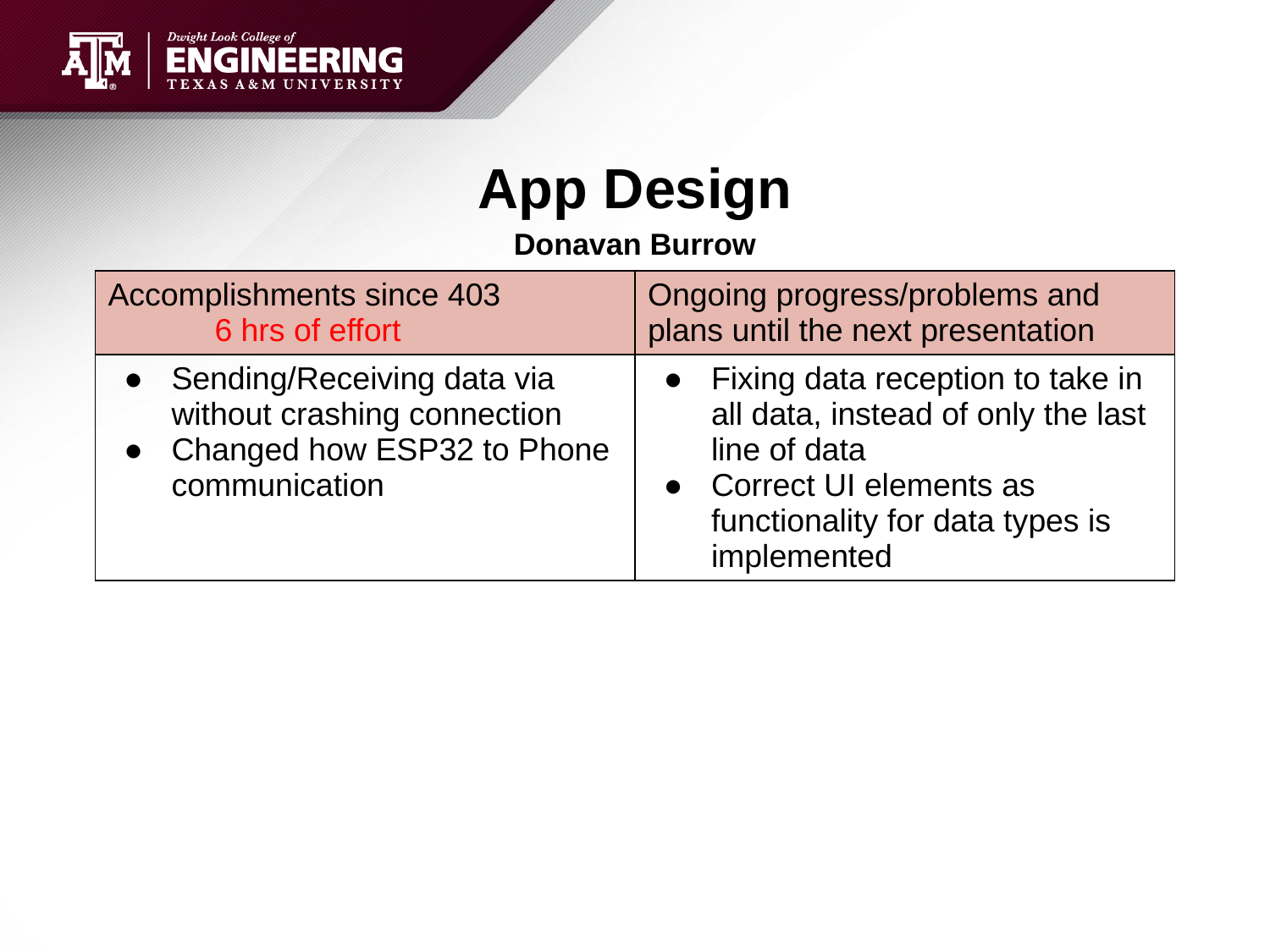

# App Design
Donavan Burrow
| Accomplishments since 403 6 hrs of effort | Ongoing progress/problems and plans until the next presentation |
| --- | --- |
| Sending/Receiving data via without crashing connection Changed how ESP32 to Phone communication | Fixing data reception to take in all data, instead of only the last line of data Correct UI elements as functionality for data types is implemented |